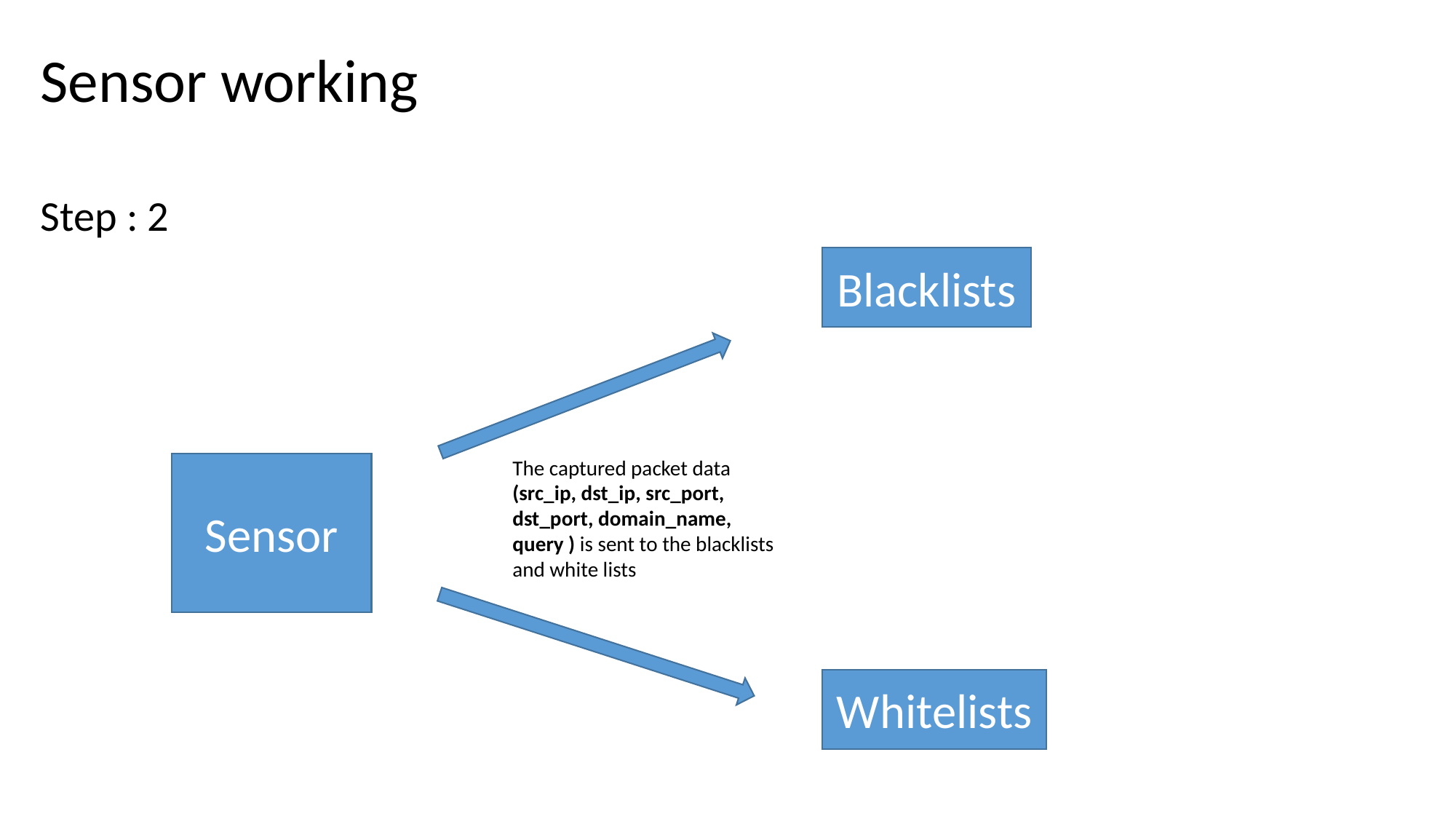

Sensor working
Step : 2
Blacklists

The captured packet data (src_ip, dst_ip, src_port, dst_port, domain_name, query ) is sent to the blacklists and white lists
Sensor

Whitelists